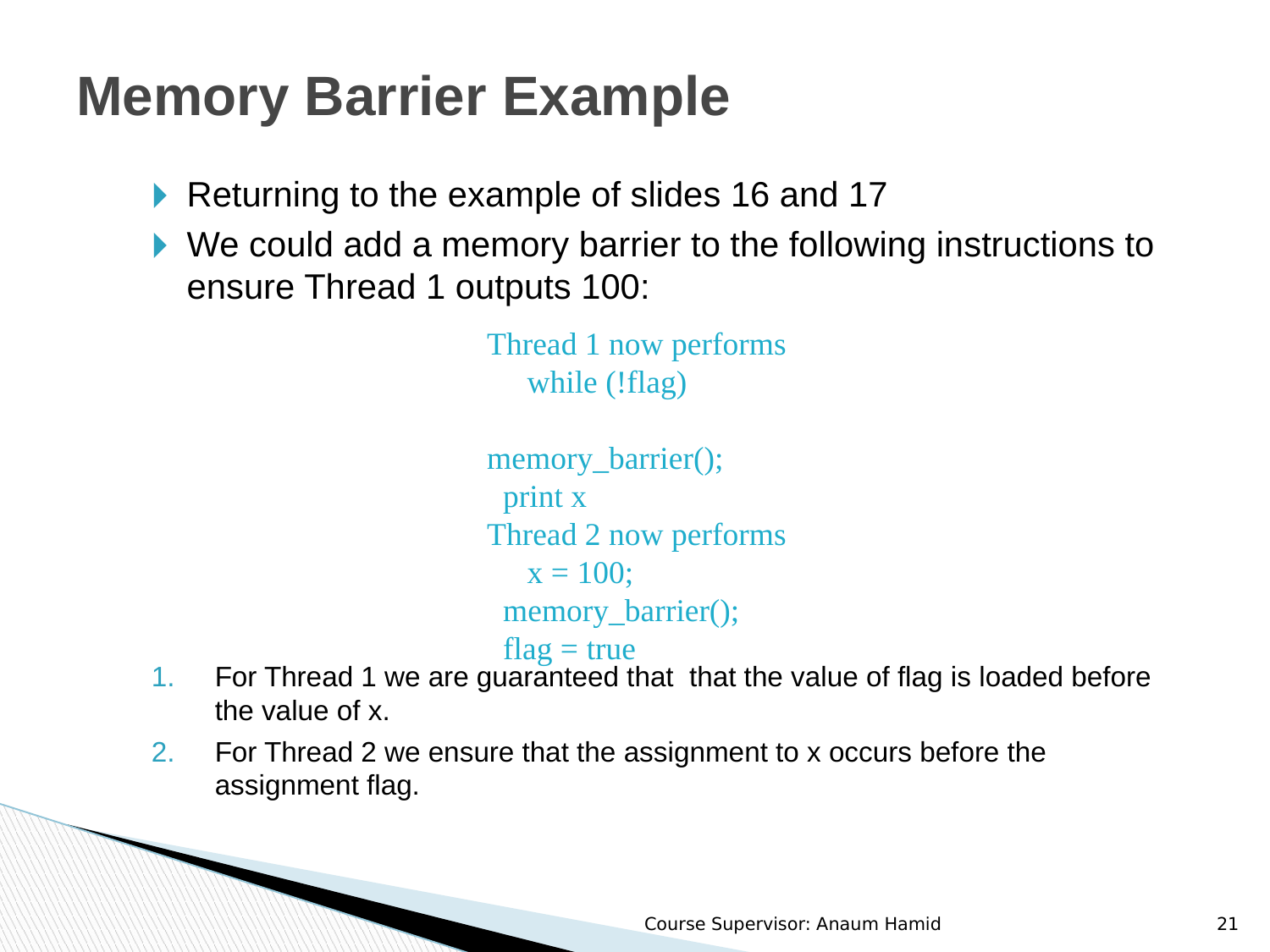

# Memory Barrier Example
Returning to the example of slides 16 and 17
We could add a memory barrier to the following instructions to ensure Thread 1 outputs 100:

For Thread 1 we are guaranteed that  that the value of flag is loaded before the value of x.
For Thread 2 we ensure that the assignment to x occurs before the assignment flag.

Thread 1 now performs
     while (!flag)
	memory_barrier();
  print x
Thread 2 now performs
     x = 100;
  memory_barrier();
  flag = true

Course Supervisor: Anaum Hamid
21